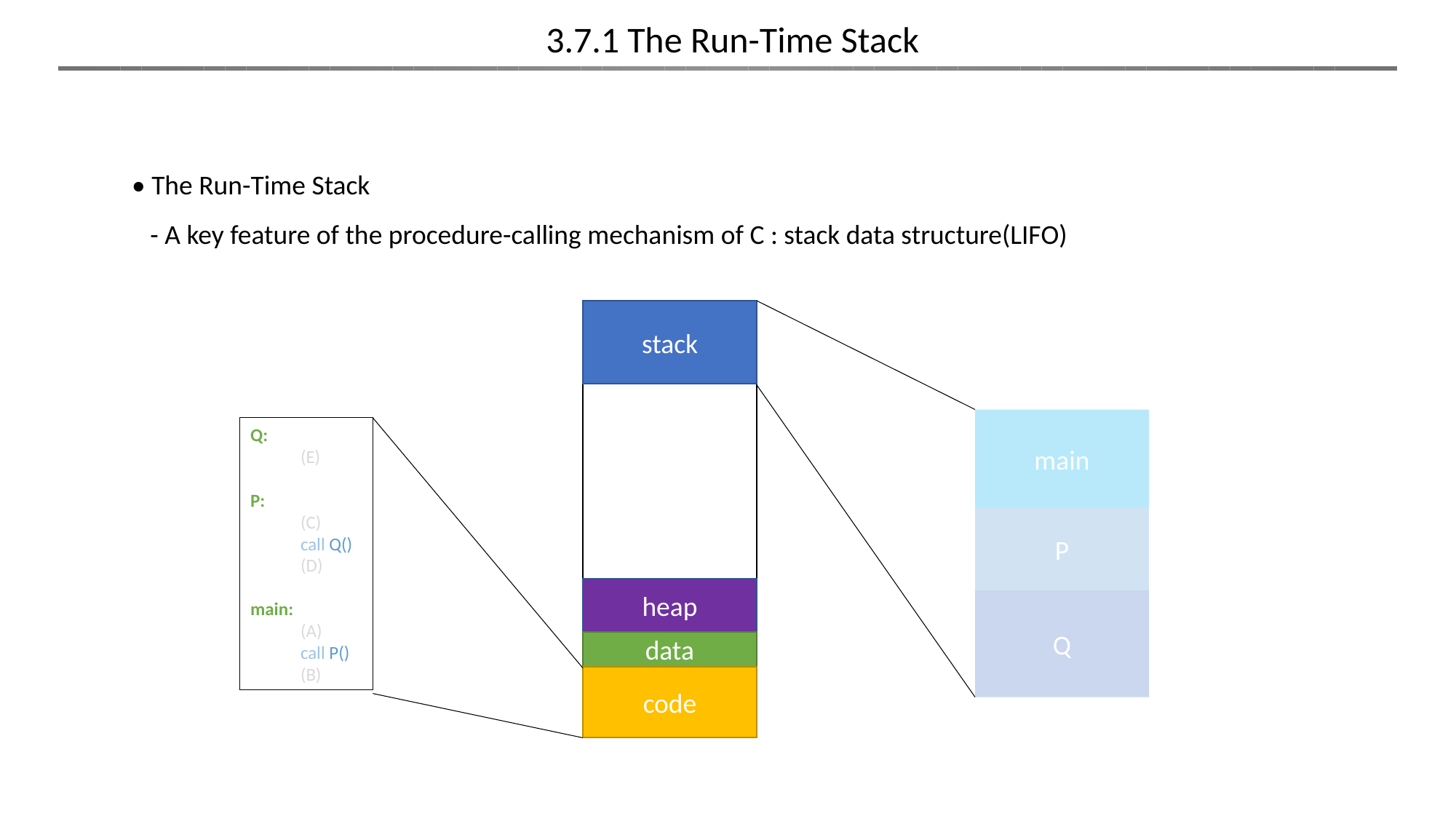

3.7.1 The Run-Time Stack

• The Run-Time Stack
   - A key feature of the procedure-calling mechanism of C : stack data structure(LIFO)

stack

main
Q:
            (E)

P:
            (C)
            call Q()
            (D)

main:
            (A)
            call P()
            (B)
P
heap
Q
data
code